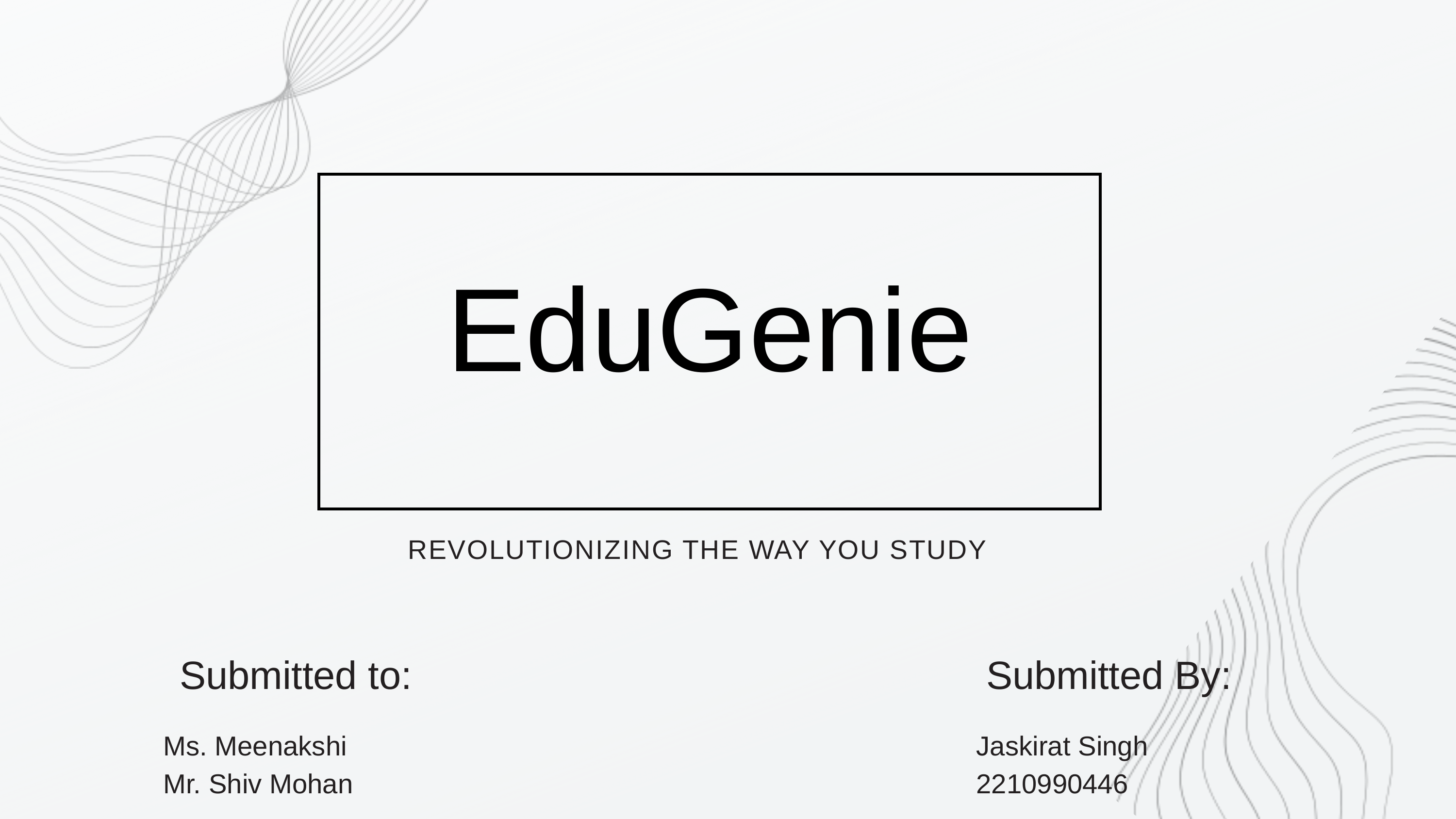

EduGenie

REVOLUTIONIZING THE WAY YOU STUDY
Submitted to:
Submitted By:
Ms. Meenakshi
Mr. Shiv Mohan
Jaskirat Singh
2210990446